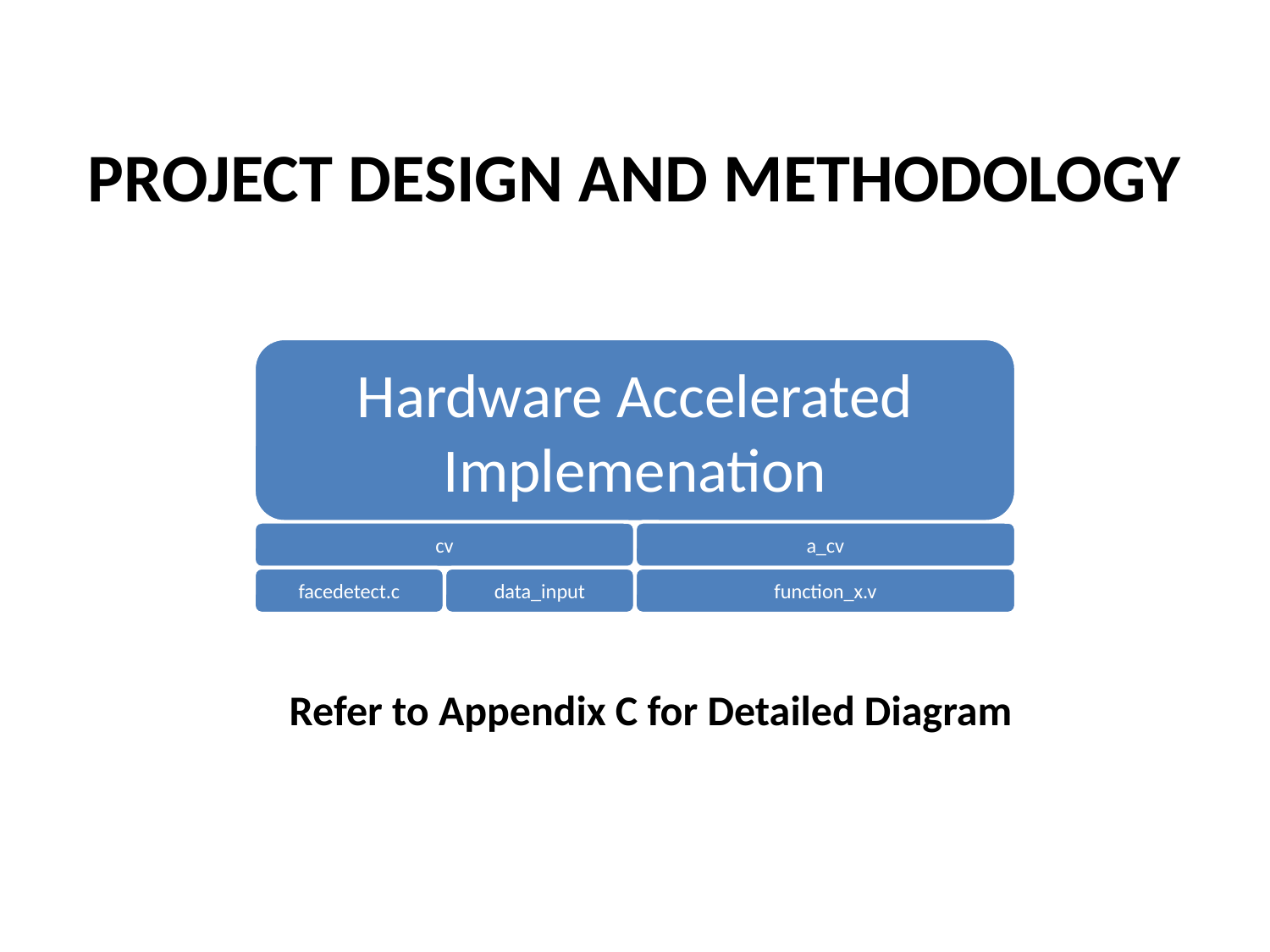

# PROJECT DESIGN AND METHODOLOGY
Hardware Accelerated Implemenation
cv
facedetect.c
a_cv
function_x.v
data_input
Refer to Appendix C for Detailed Diagram